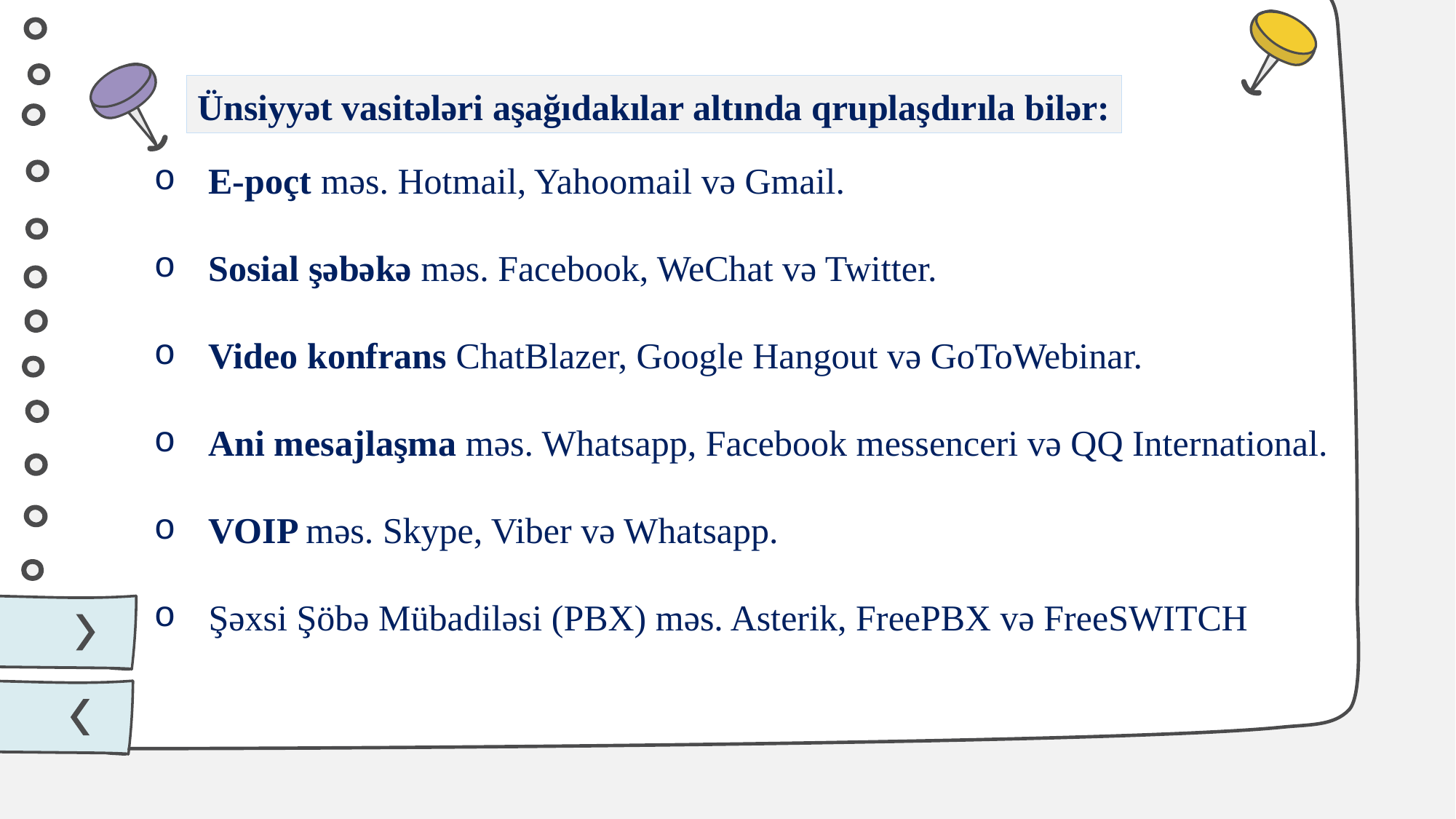

Ünsiyyət vasitələri aşağıdakılar altında qruplaşdırıla bilər:
E-poçt məs. Hotmail, Yahoomail və Gmail.

Sosial şəbəkə məs. Facebook, WeChat və Twitter.

Video konfrans ChatBlazer, Google Hangout və GoToWebinar.

Ani mesajlaşma məs. Whatsapp, Facebook messenceri və QQ International.

VOIP məs. Skype, Viber və Whatsapp.

Şəxsi Şöbə Mübadiləsi (PBX) məs. Asterik, FreePBX və FreeSWITCH